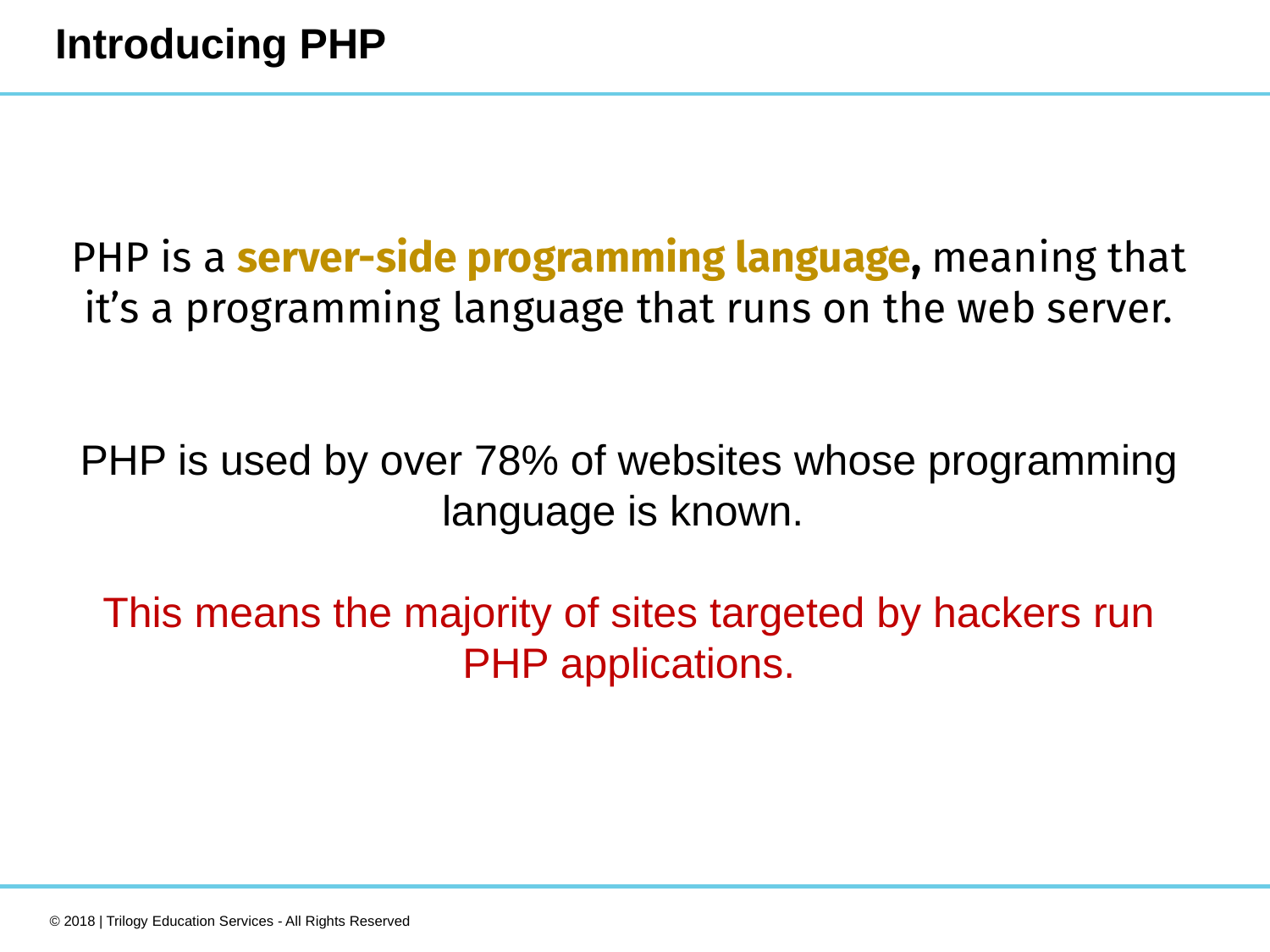

# Introducing PHP
PHP is a server-side programming language, meaning that it’s a programming language that runs on the web server.

PHP is used by over 78% of websites whose programming language is known.

This means the majority of sites targeted by hackers run PHP applications.